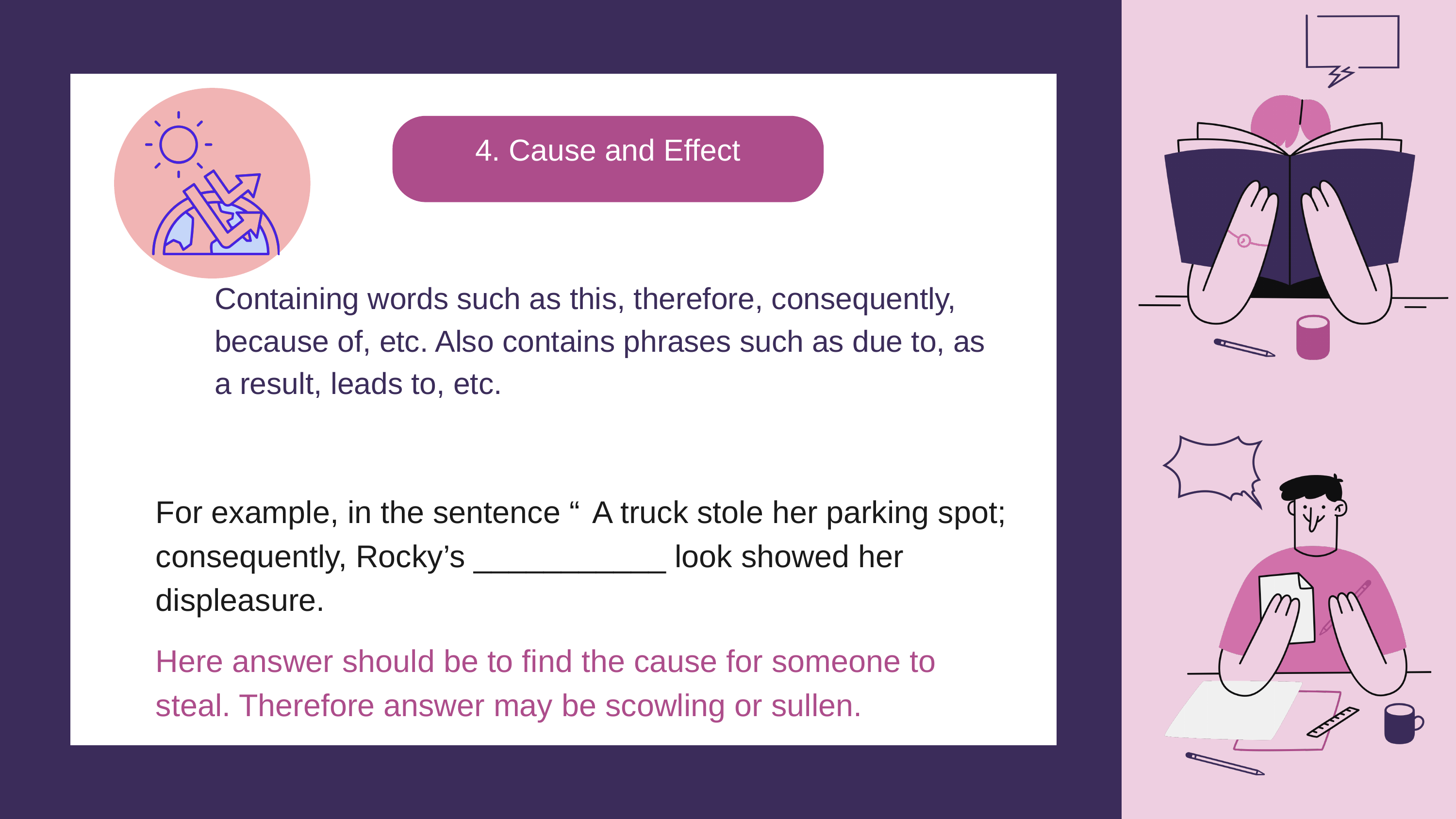

4. Cause and Effect
Containing words such as this, therefore, consequently, because of, etc. Also contains phrases such as due to, as a result, leads to, etc.

For example, in the sentence “	A truck stole her parking spot; consequently, Rocky’s ___________ look showed her displeasure.

Here answer should be to find the cause for someone to steal. Therefore answer may be scowling or sullen.